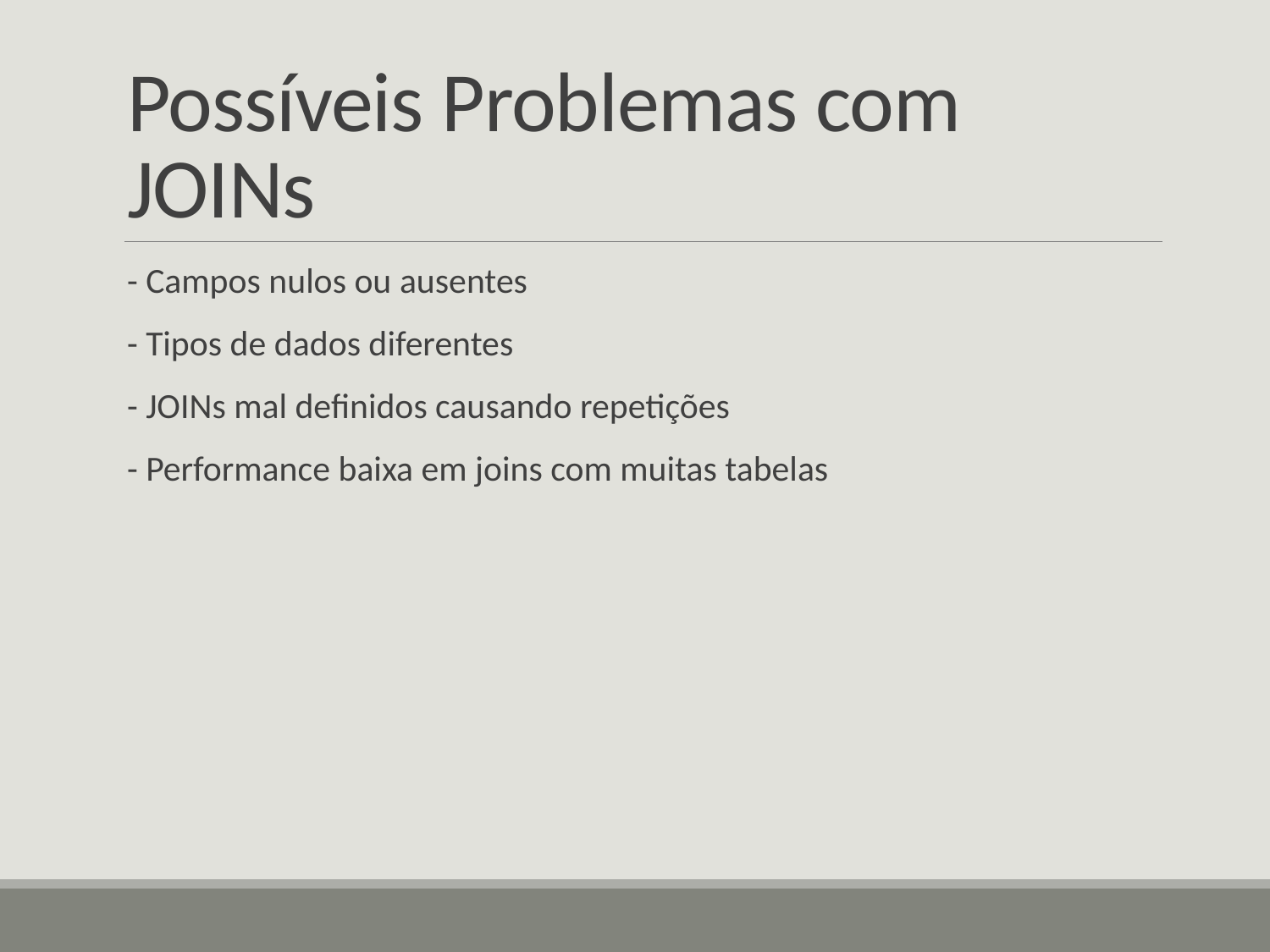

# Possíveis Problemas com JOINs
- Campos nulos ou ausentes
- Tipos de dados diferentes
- JOINs mal definidos causando repetições
- Performance baixa em joins com muitas tabelas